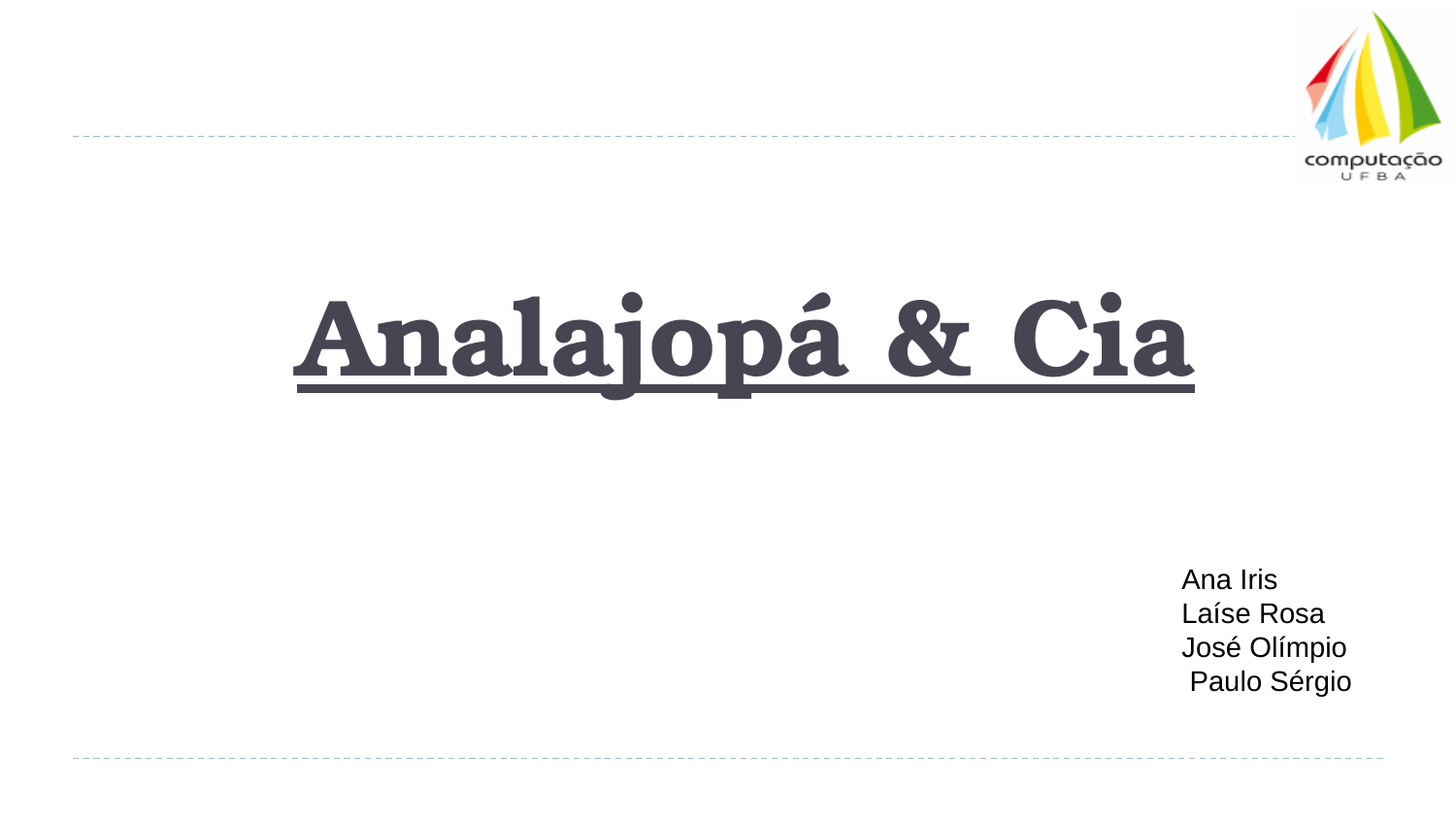

# Analajopá & Cia
Ana Iris
Laíse Rosa
José Olímpio
 Paulo Sérgio